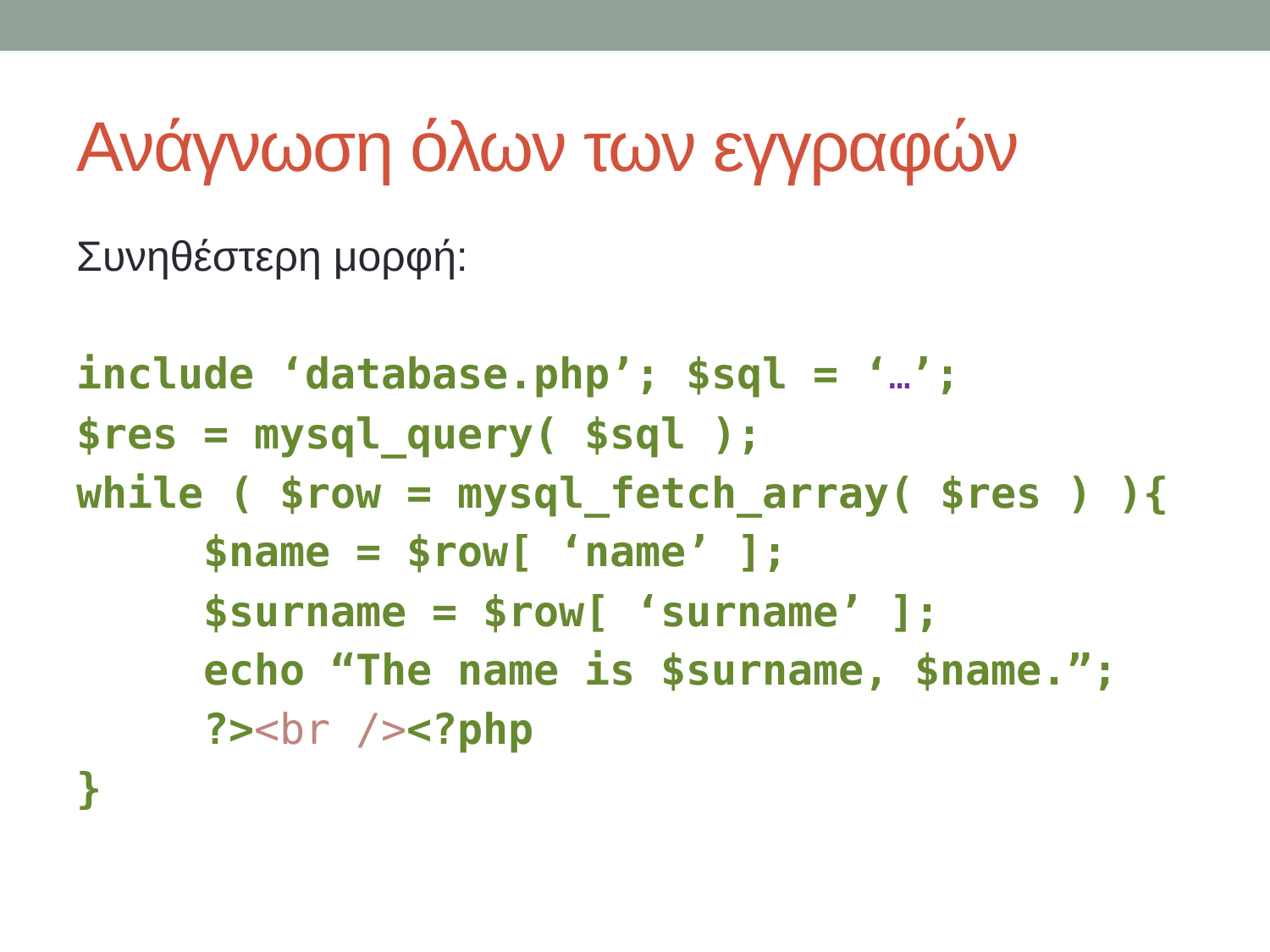

# Ανάγνωση όλων των εγγραφών
Συνηθέστερη μορφή:

include ‘database.php’; $sql = ‘…’;
$res = mysql_query( $sql );
while ( $row = mysql_fetch_array( $res ) ){
     $name = $row[ ‘name’ ];
     $surname = $row[ ‘surname’ ];
	echo “The name is $surname, $name.”;
	?><br /><?php
}